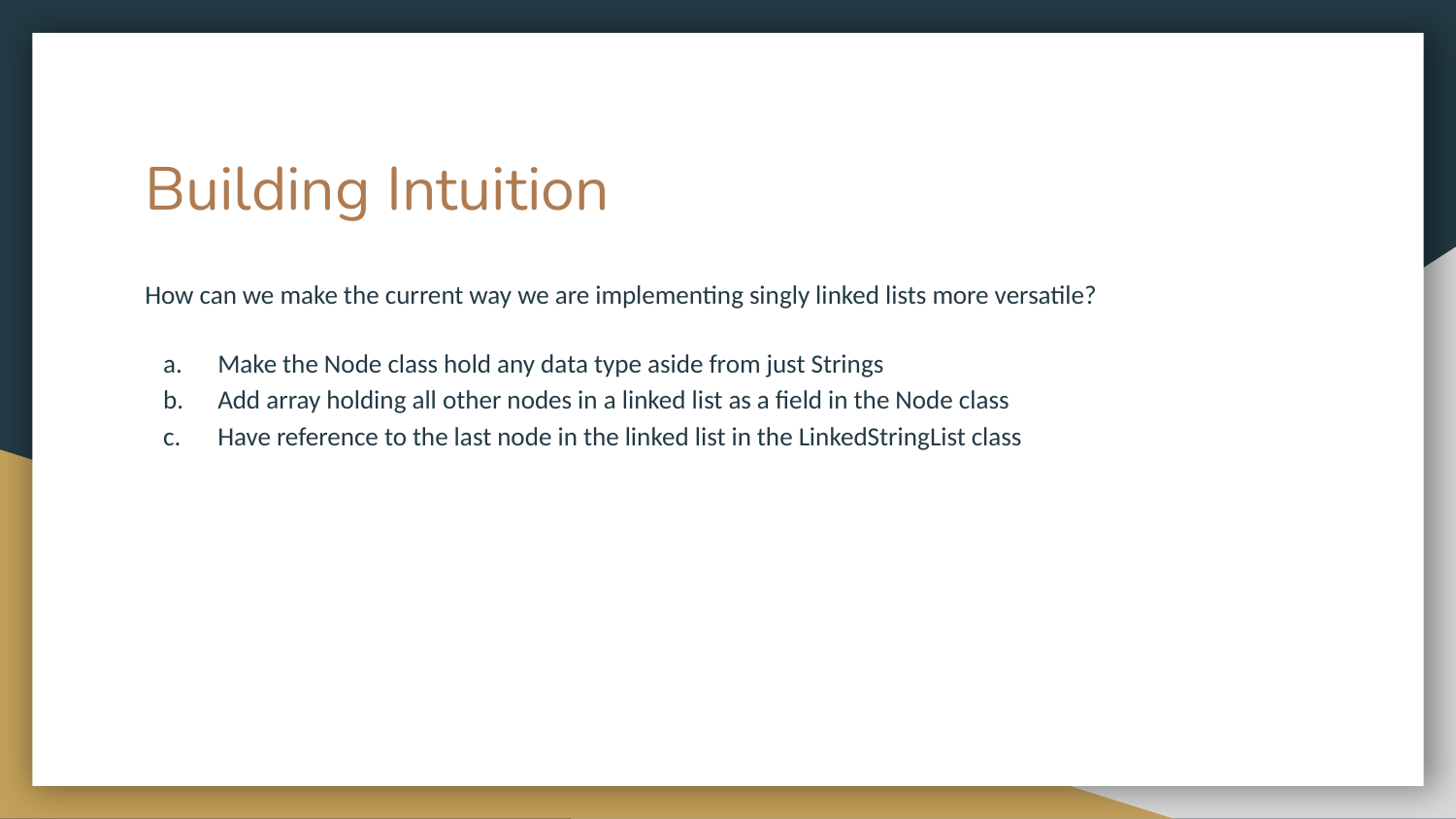

# Building Intuition
How can we make the current way we are implementing singly linked lists more versatile?
Make the Node class hold any data type aside from just Strings
Add array holding all other nodes in a linked list as a field in the Node class
Have reference to the last node in the linked list in the LinkedStringList class